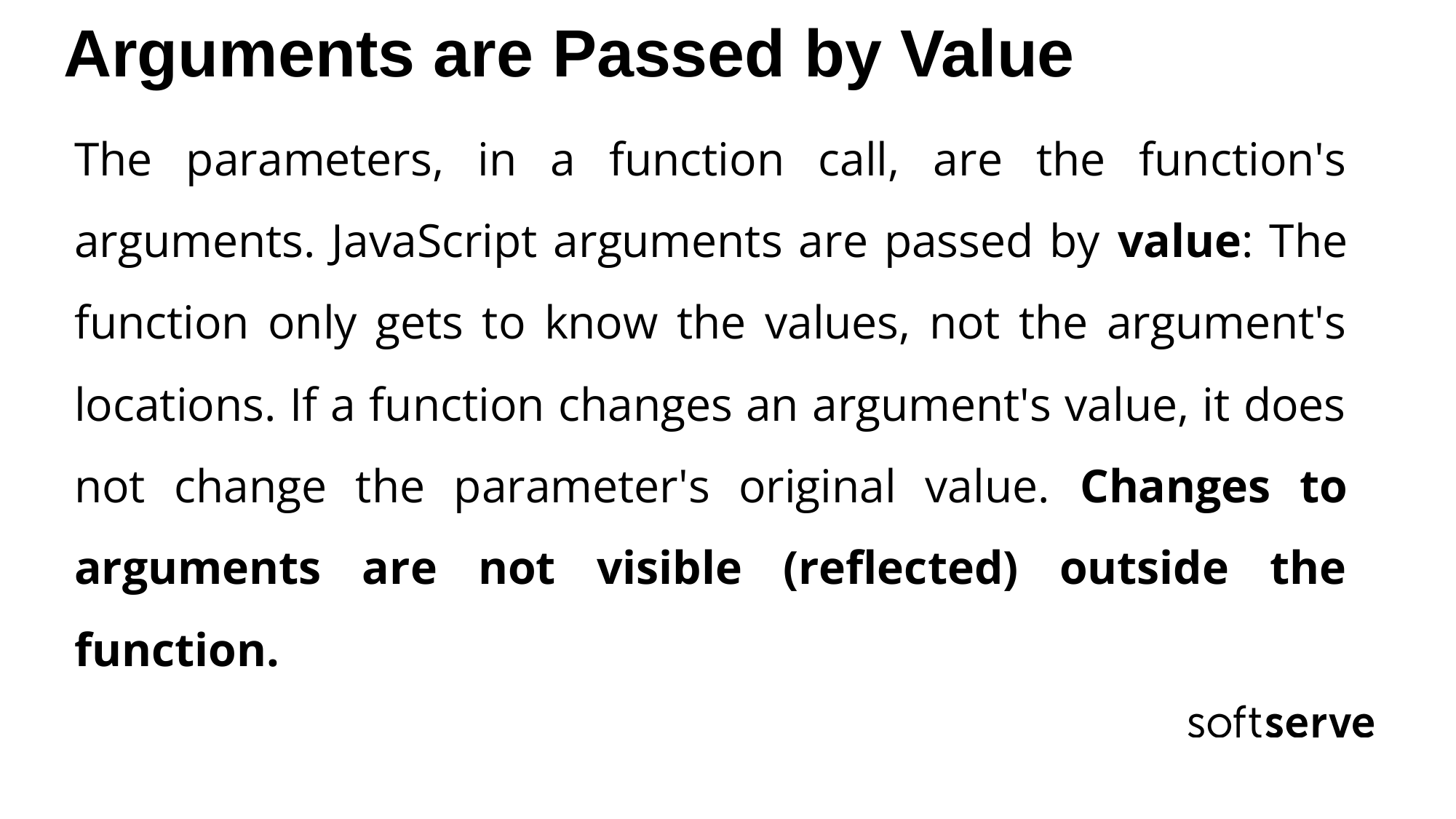

Arguments are Passed by Value

The parameters, in a function call, are the function's arguments. JavaScript arguments are passed by value: The function only gets to know the values, not the argument's locations. If a function changes an argument's value, it does not change the parameter's original value. Changes to arguments are not visible (reflected) outside the function.